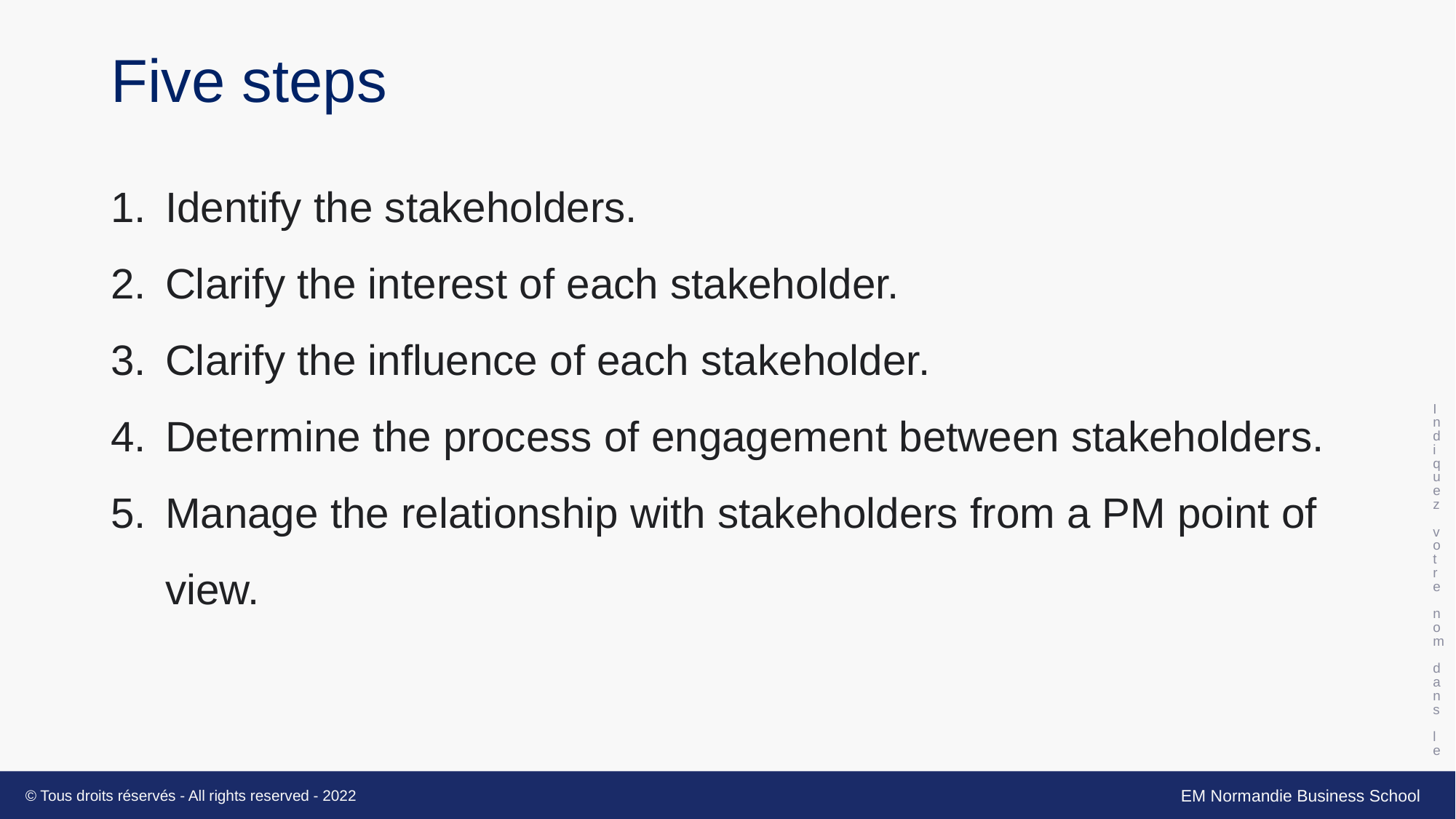

# Five steps
Indiquez votre nom dans le pied de page
Identify the stakeholders.
Clarify the interest of each stakeholder.
Clarify the influence of each stakeholder.
Determine the process of engagement between stakeholders.
Manage the relationship with stakeholders from a PM point of view.